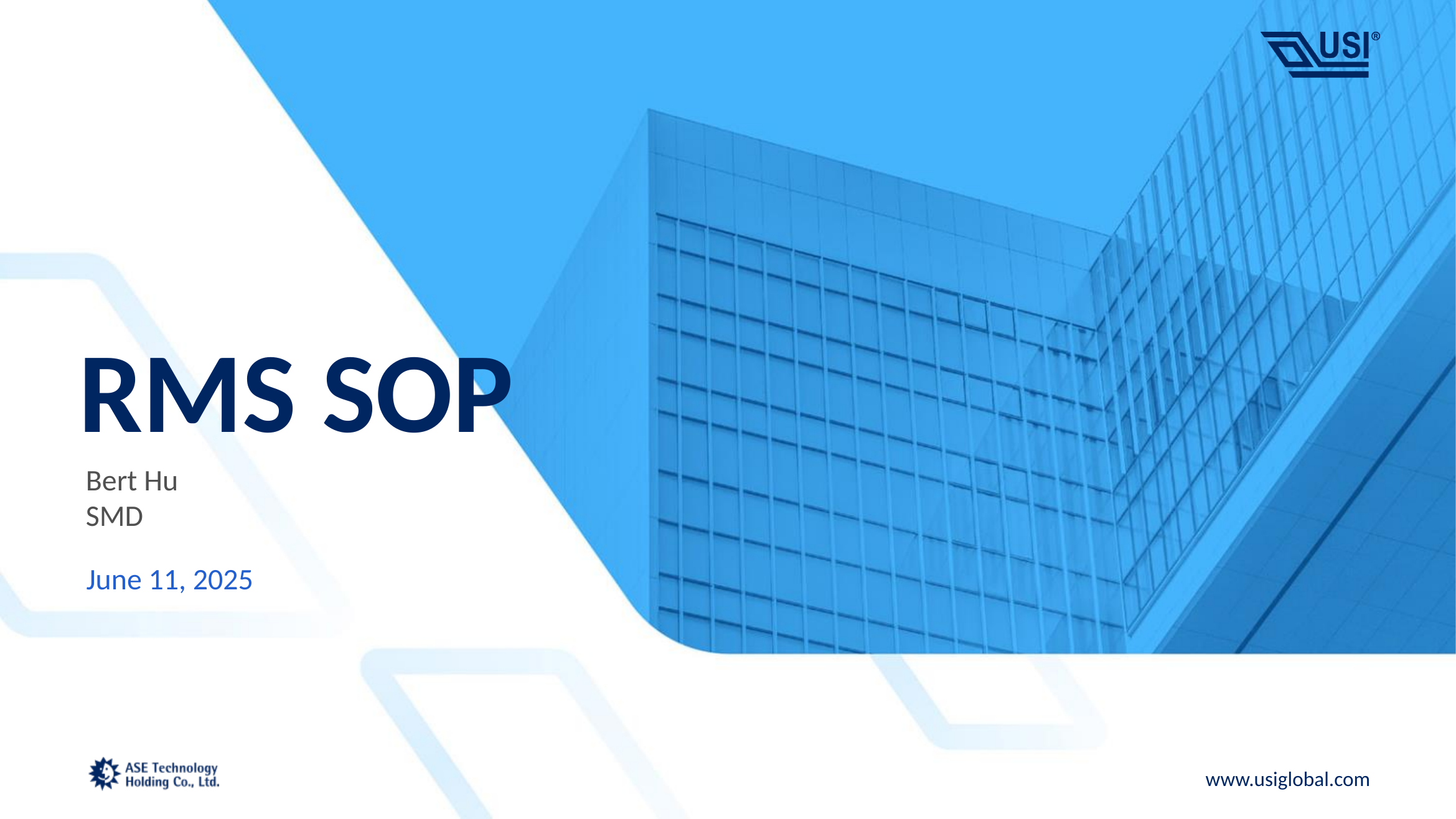

# RMS SOP
Bert Hu
SMD
June 11, 2025